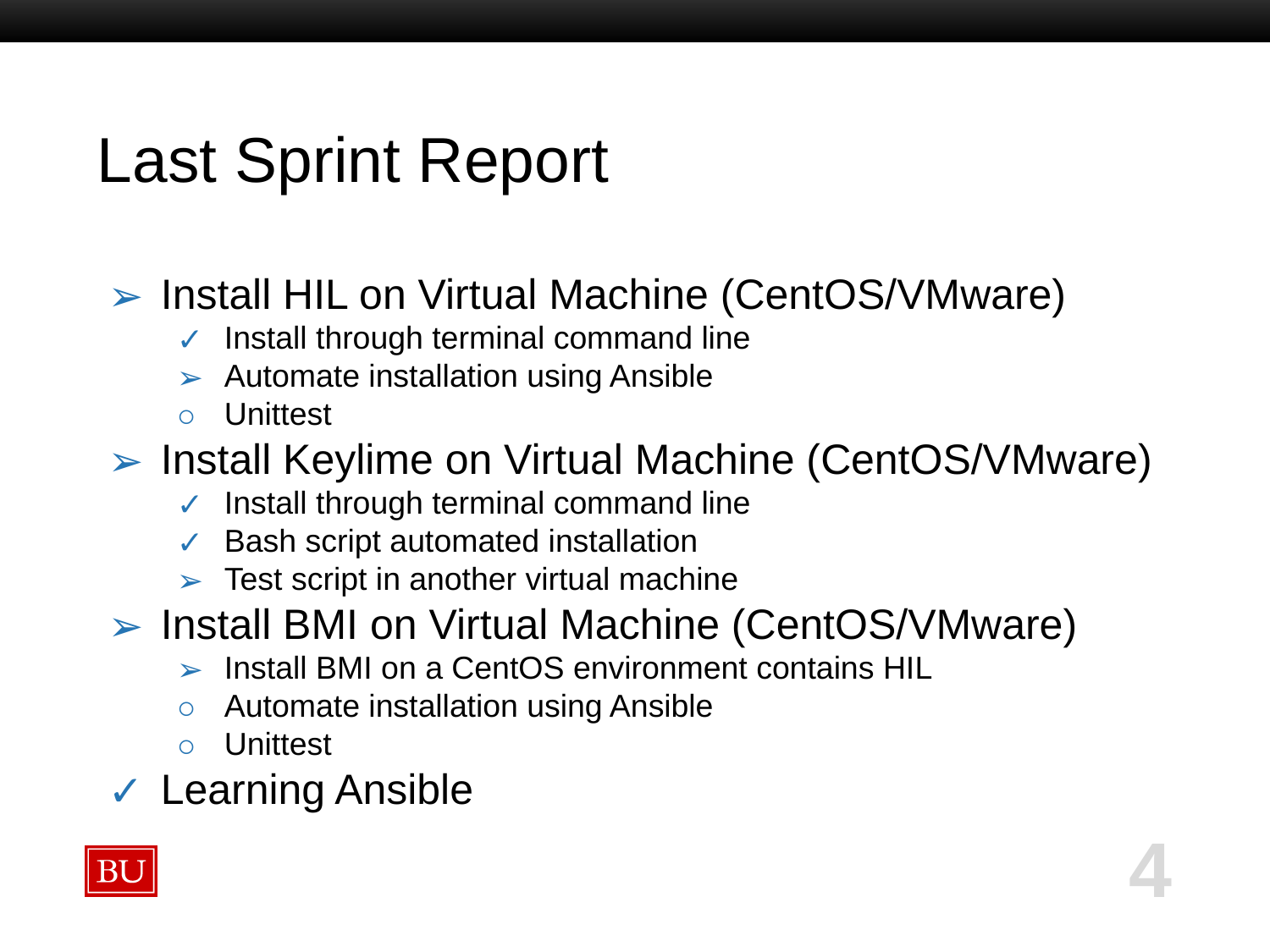

# Last Sprint Report
Install HIL on Virtual Machine (CentOS/VMware)
Install through terminal command line
Automate installation using Ansible
Unittest
Install Keylime on Virtual Machine (CentOS/VMware)
Install through terminal command line
Bash script automated installation
Test script in another virtual machine
Install BMI on Virtual Machine (CentOS/VMware)
Install BMI on a CentOS environment contains HIL
Automate installation using Ansible
Unittest
Learning Ansible
4